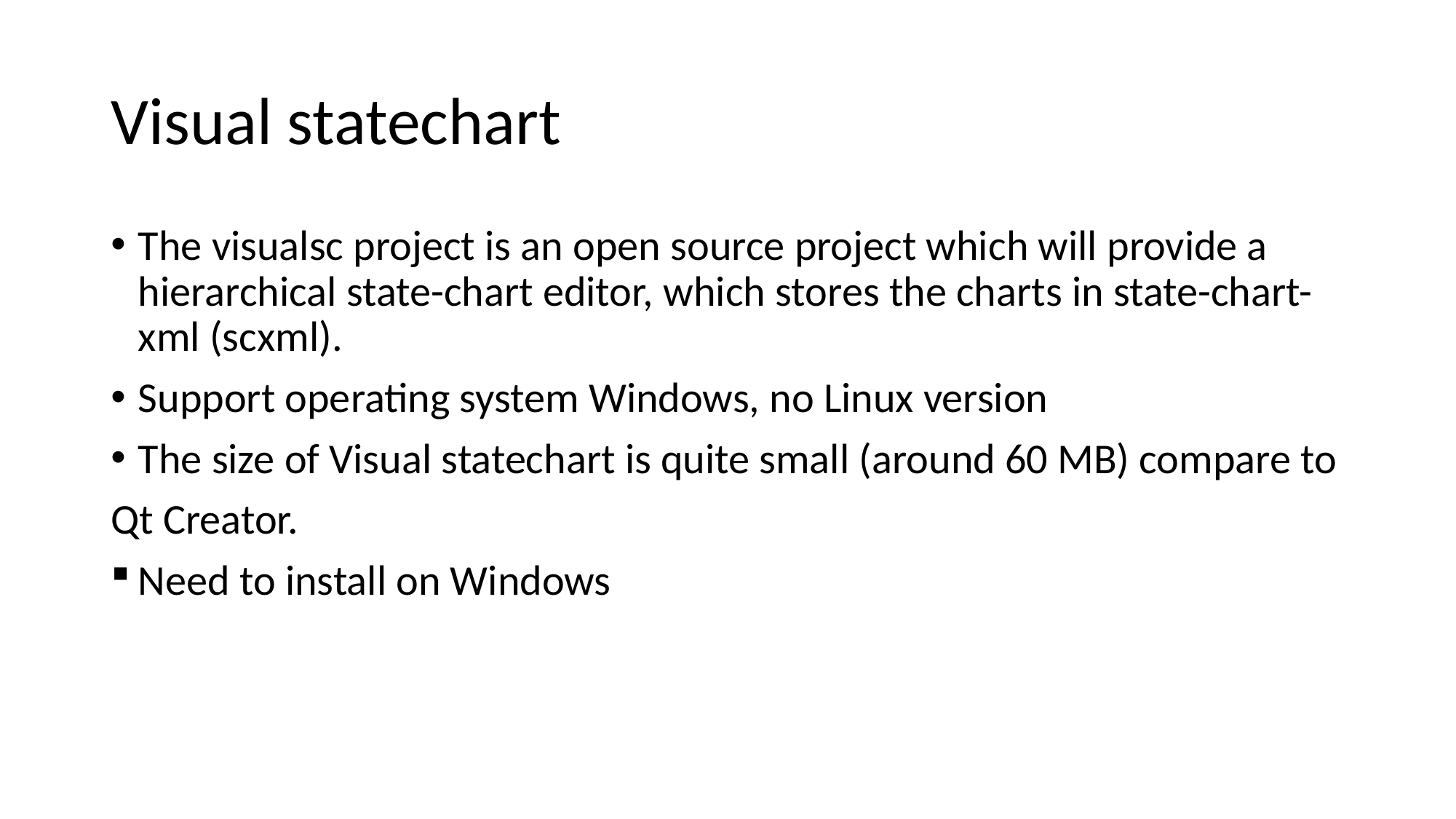

# Visual statechart
The visualsc project is an open source project which will provide a hierarchical state-chart editor, which stores the charts in state-chart-xml (scxml).
Support operating system Windows, no Linux version
The size of Visual statechart is quite small (around 60 MB) compare to
Qt Creator.
Need to install on Windows